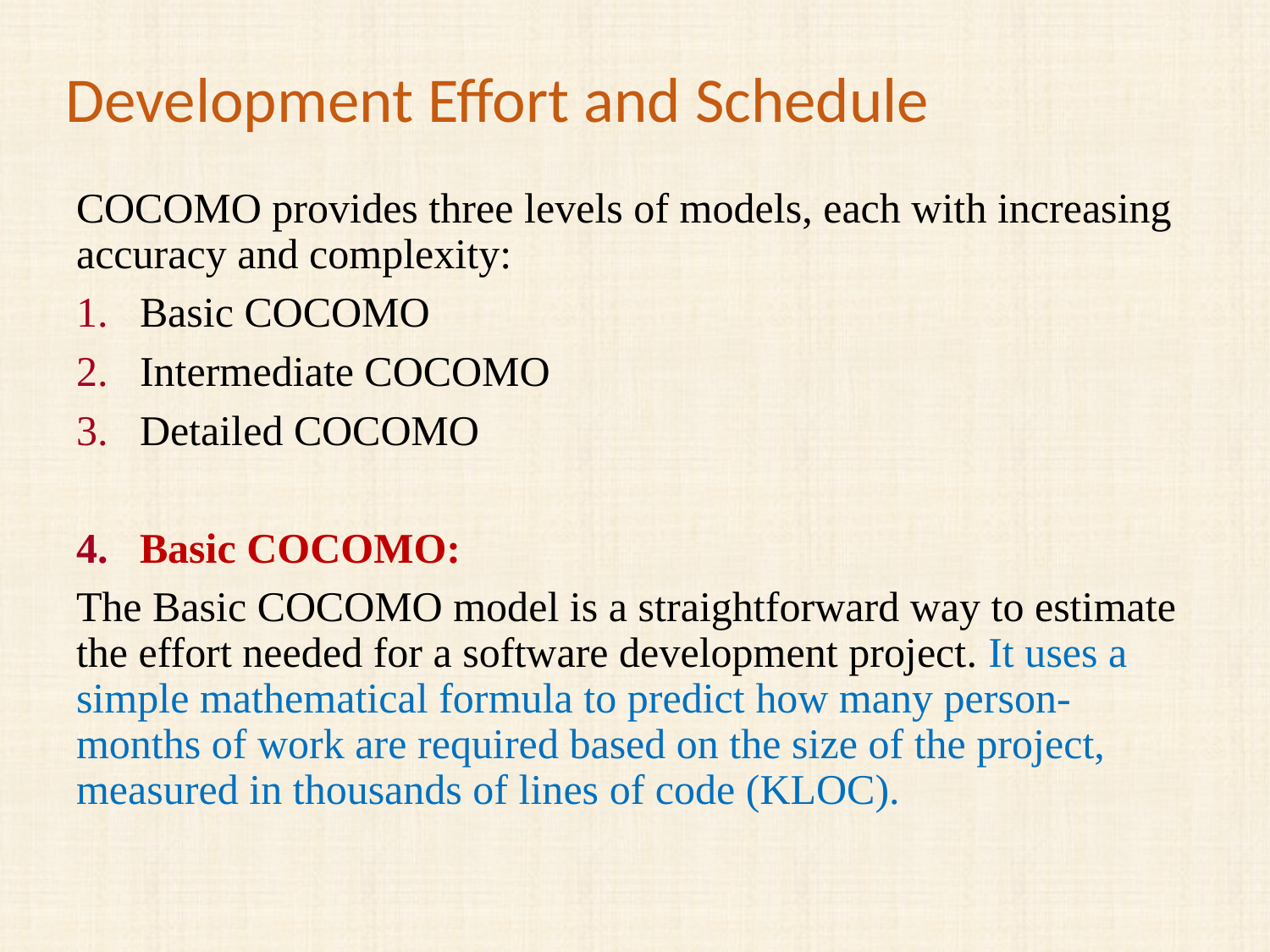

# Development Effort and Schedule
COCOMO provides three levels of models, each with increasing accuracy and complexity:
Basic COCOMO
Intermediate COCOMO
Detailed COCOMO

Basic COCOMO:
The Basic COCOMO model is a straightforward way to estimate the effort needed for a software development project. It uses a simple mathematical formula to predict how many person-months of work are required based on the size of the project, measured in thousands of lines of code (KLOC).